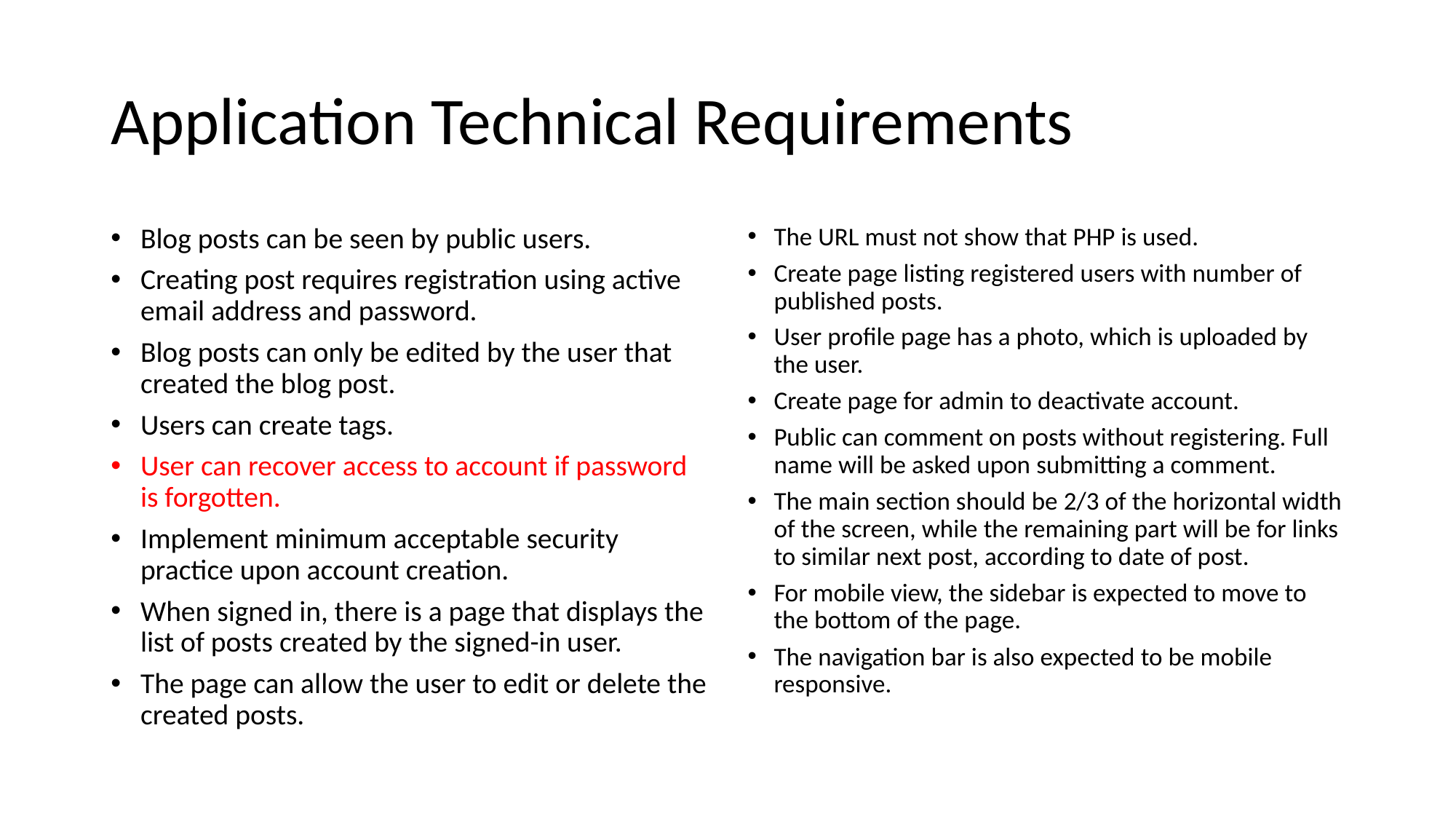

# Application Technical Requirements
Blog posts can be seen by public users.
Creating post requires registration using active email address and password.
Blog posts can only be edited by the user that created the blog post.
Users can create tags.
User can recover access to account if password is forgotten.
Implement minimum acceptable security practice upon account creation.
When signed in, there is a page that displays the list of posts created by the signed-in user.
The page can allow the user to edit or delete the created posts.
The URL must not show that PHP is used.
Create page listing registered users with number of published posts.
User profile page has a photo, which is uploaded by the user.
Create page for admin to deactivate account.
Public can comment on posts without registering. Full name will be asked upon submitting a comment.
The main section should be 2/3 of the horizontal width of the screen, while the remaining part will be for links to similar next post, according to date of post.
For mobile view, the sidebar is expected to move to the bottom of the page.
The navigation bar is also expected to be mobile responsive.